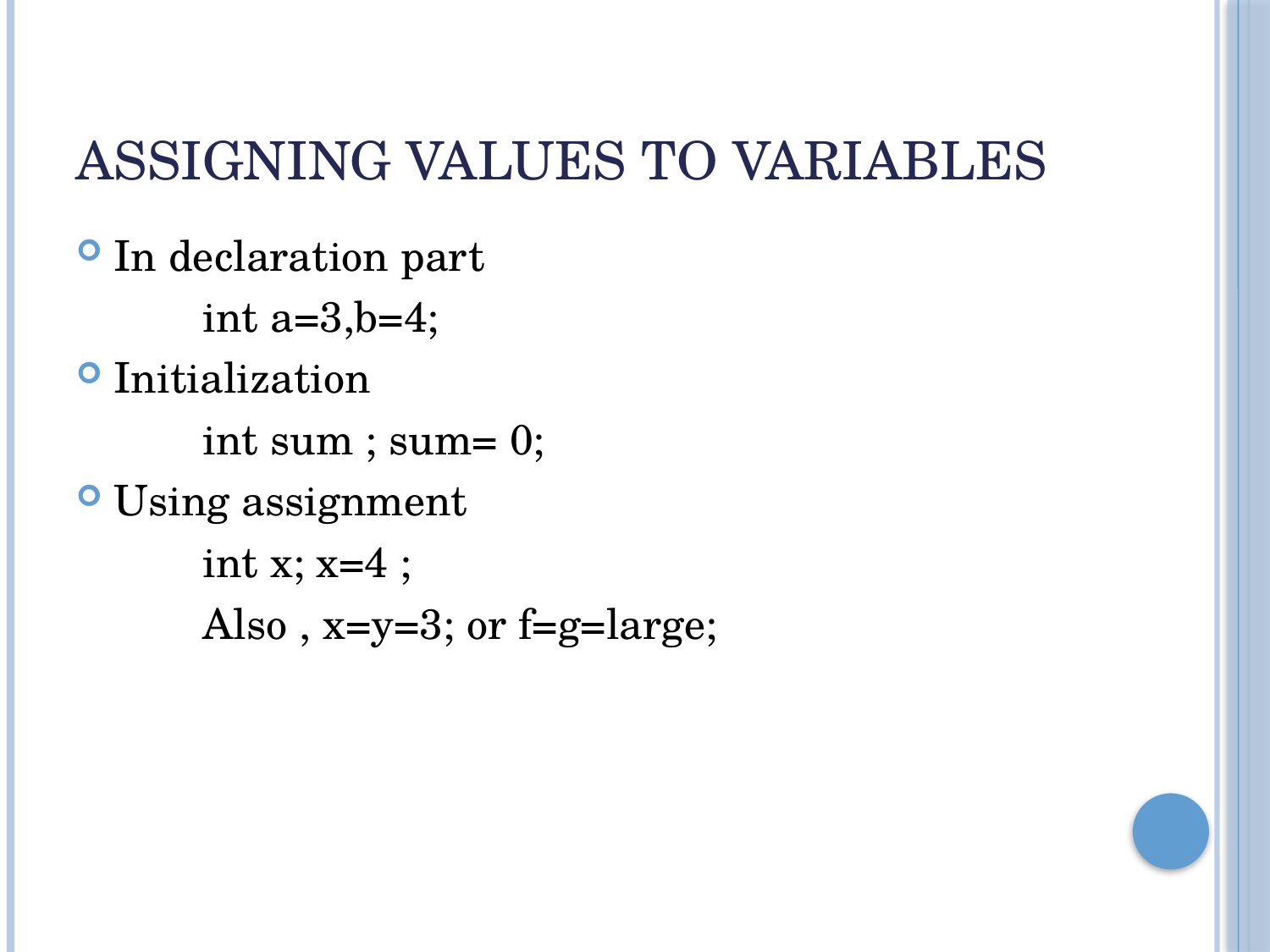

# Assigning values to variables
In declaration part
	int a=3,b=4;
Initialization
	int sum ; sum= 0;
Using assignment
	int x; x=4 ;
	Also , x=y=3; or f=g=large;